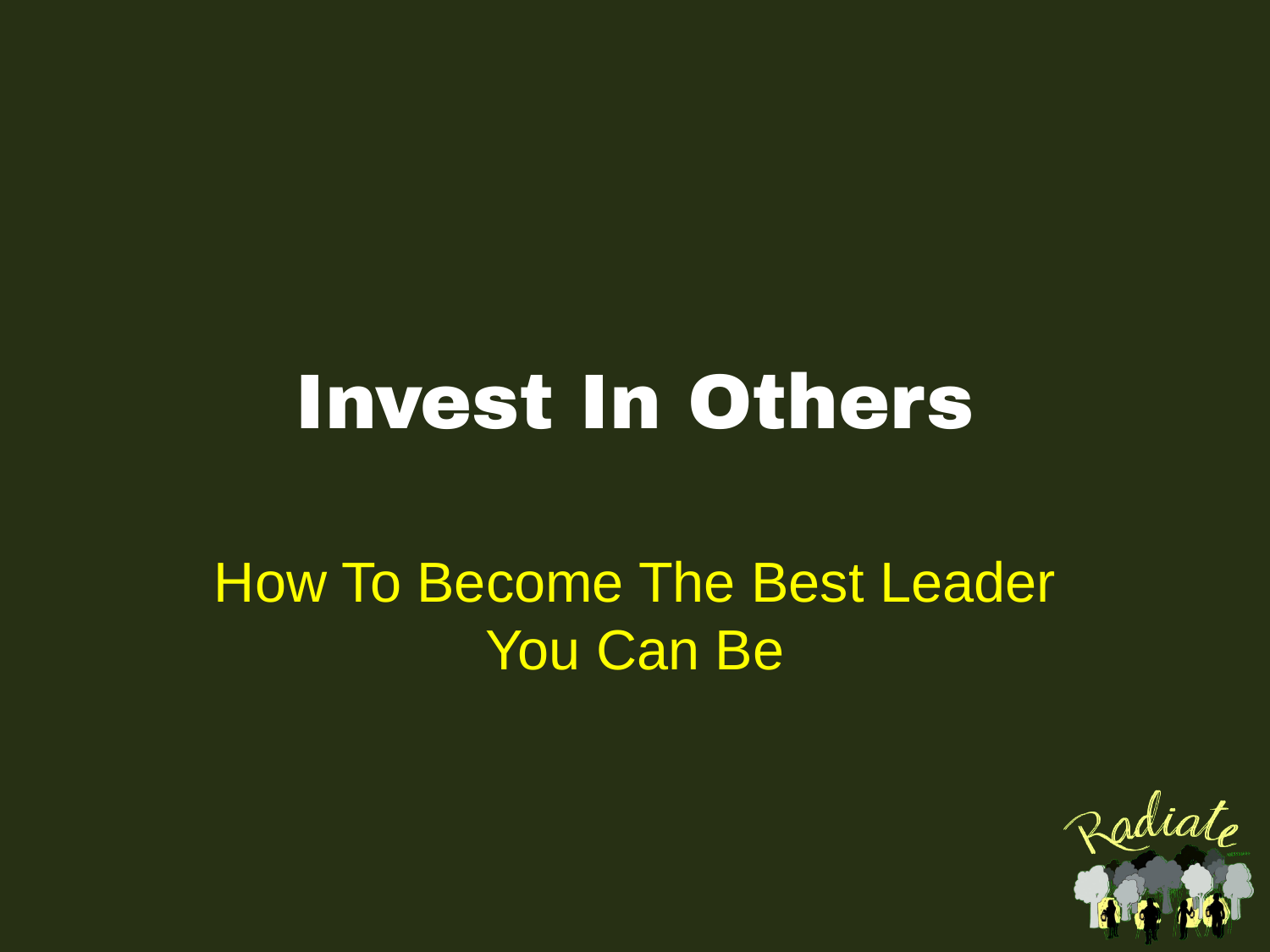

# Invest In Others
How To Become The Best Leader You Can Be